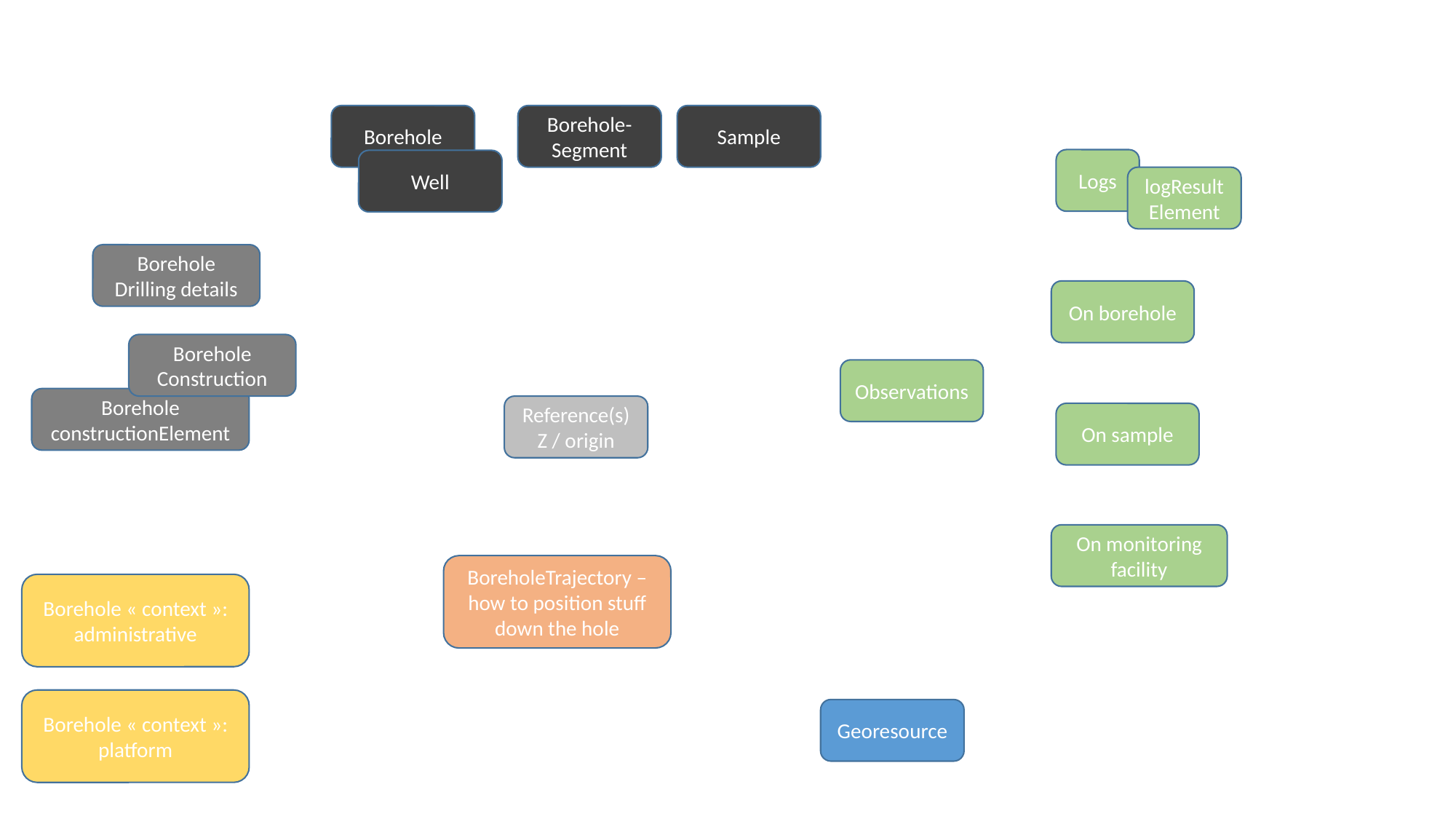

Borehole
Borehole-Segment
Sample
Logs
Well
logResultElement
Borehole
Drilling details
On borehole
Borehole
Construction
Observations
Borehole
constructionElement
Reference(s) Z / origin
On sample
On monitoring facility
BoreholeTrajectory – how to position stuff down the hole
Borehole « context »: administrative
Borehole « context »: platform
Georesource